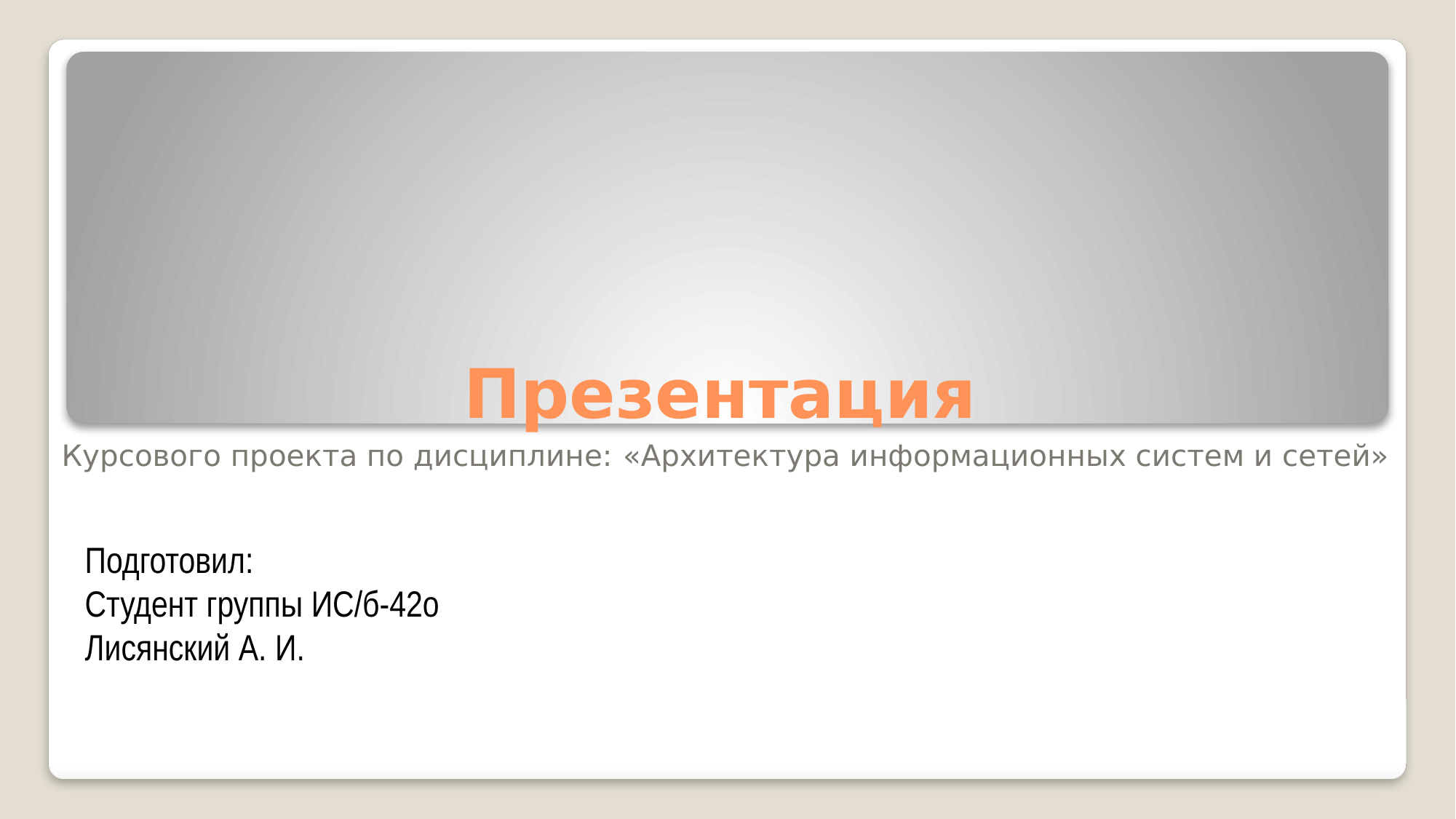

# Презентация
Курсового проекта по дисциплине: «Архитектура информационных систем и сетей»

Подготовил:
Студент группы ИС/б-42о
Лисянский А. И.